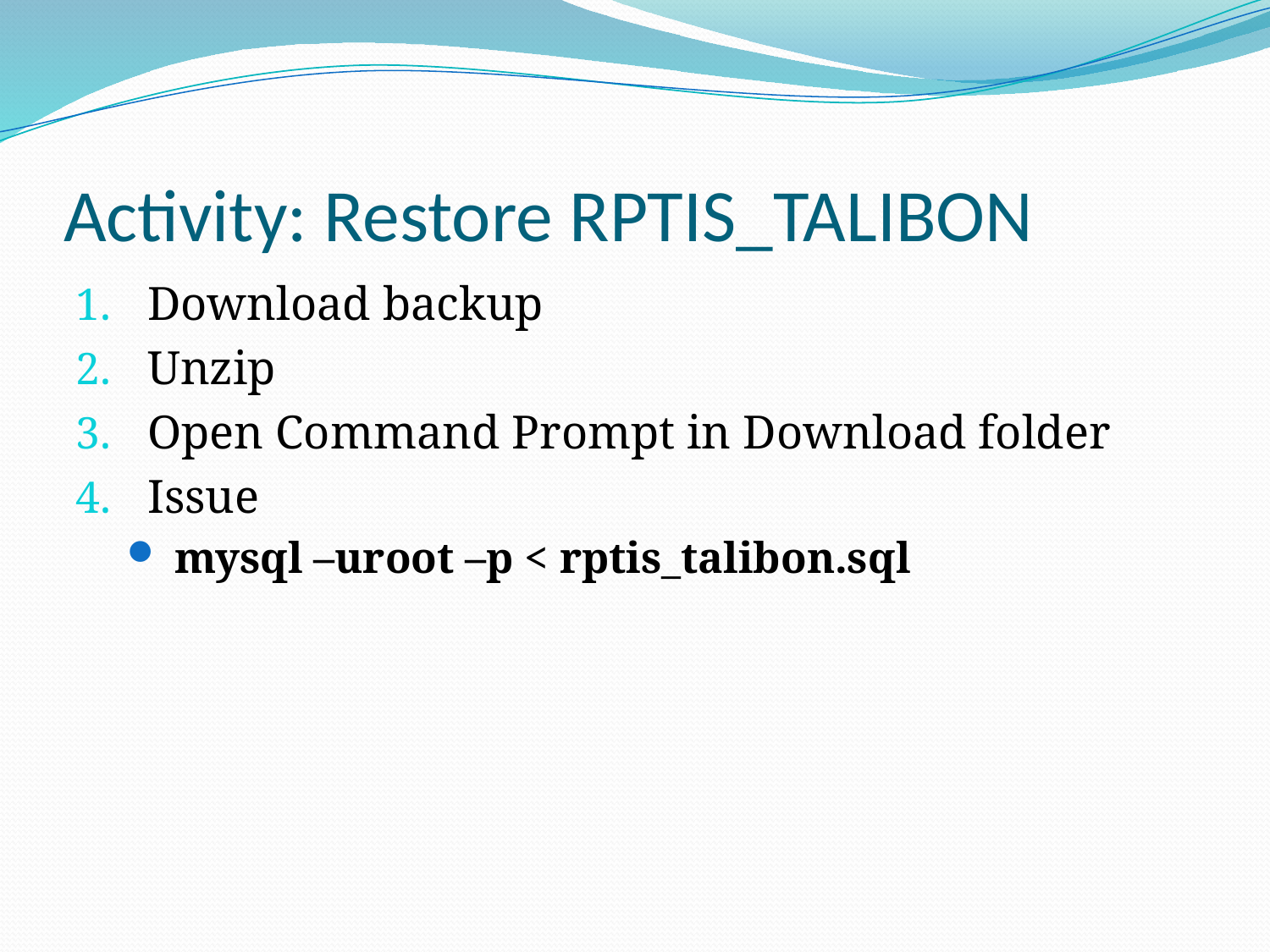

# Activity: Restore RPTIS_TALIBON
Download backup
Unzip
Open Command Prompt in Download folder
Issue
mysql –uroot –p < rptis_talibon.sql